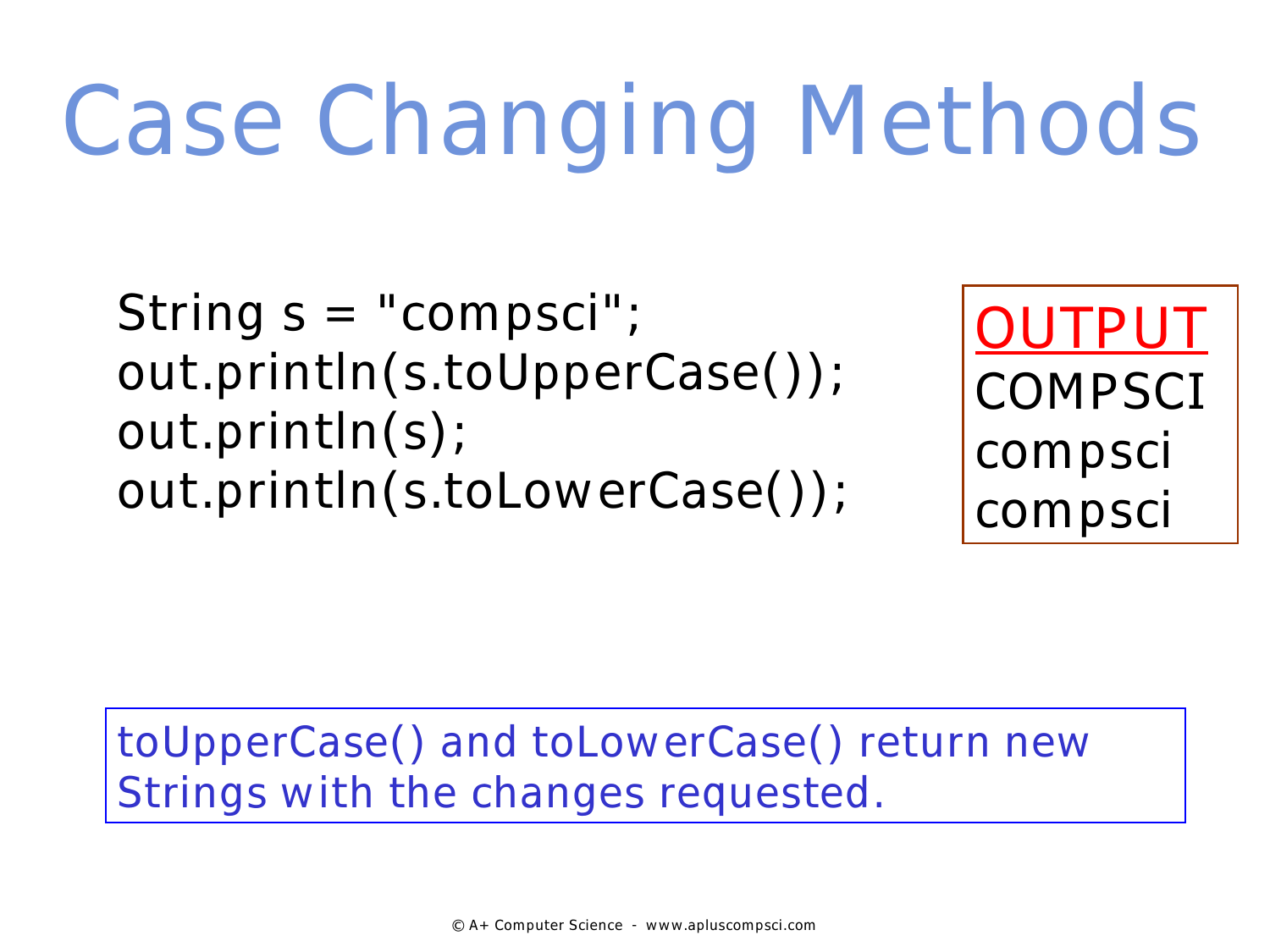

Case Changing Methods
String s = "compsci";
out.println(s.toUpperCase());
out.println(s);
out.println(s.toLowerCase());
OUTPUT
COMPSCI
compsci
compsci
toUpperCase() and toLowerCase() return new Strings with the changes requested.

© A+ Computer Science  -  www.apluscompsci.com